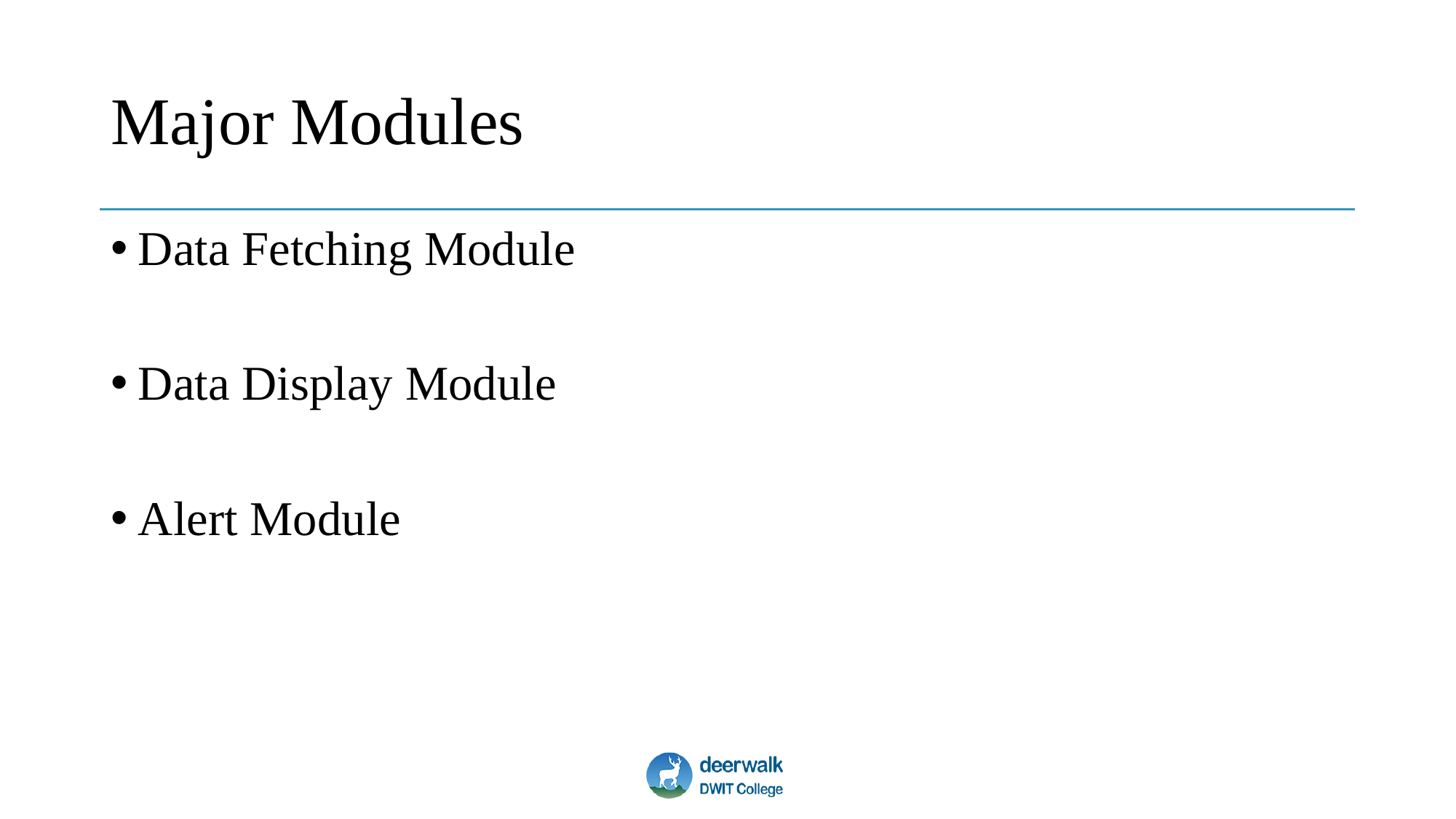

# Major Modules
Data Fetching Module

Data Display Module

Alert Module